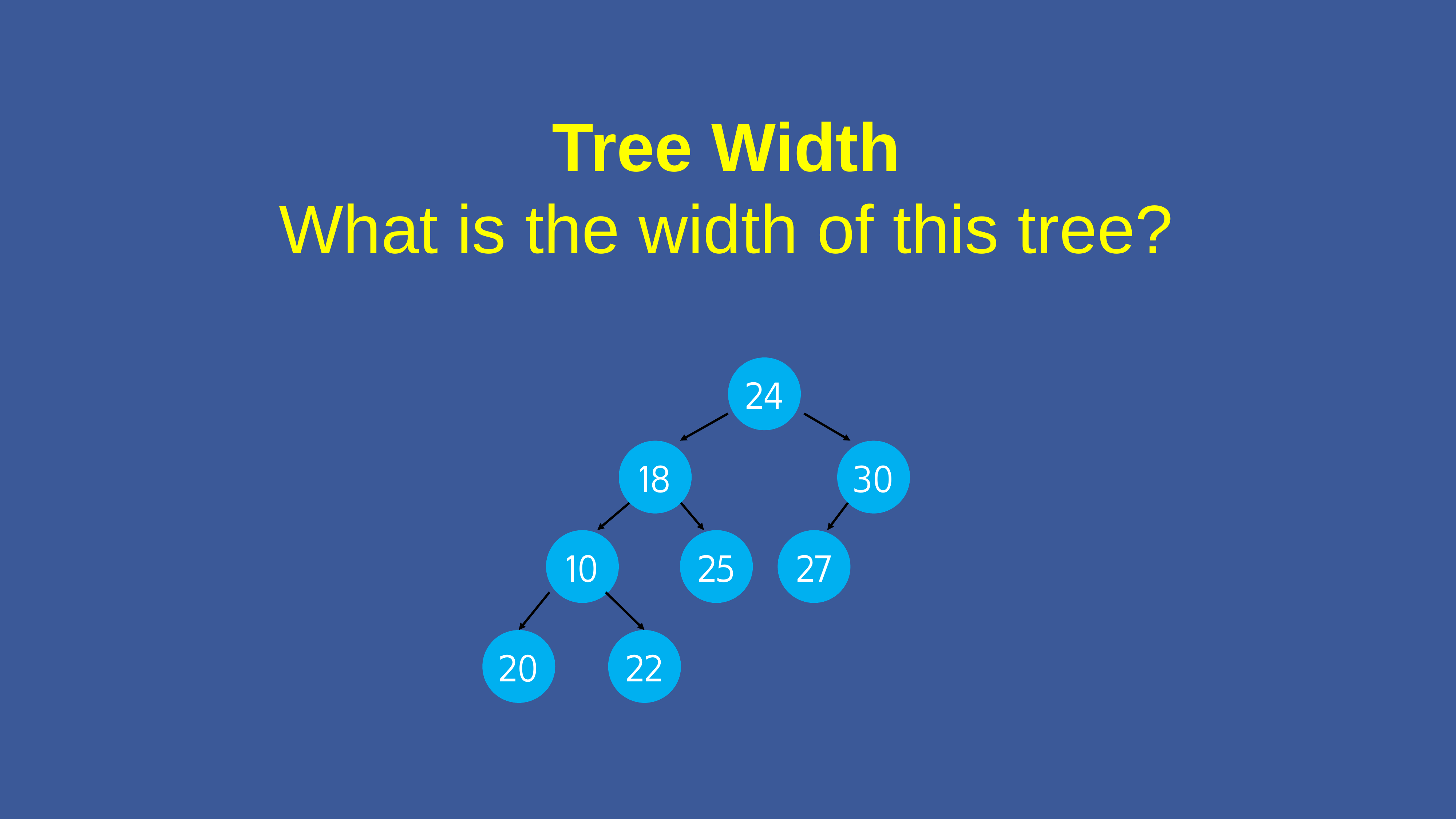

# Tree Width What is the width of this tree?
24
18
30
10
25
27
20
22